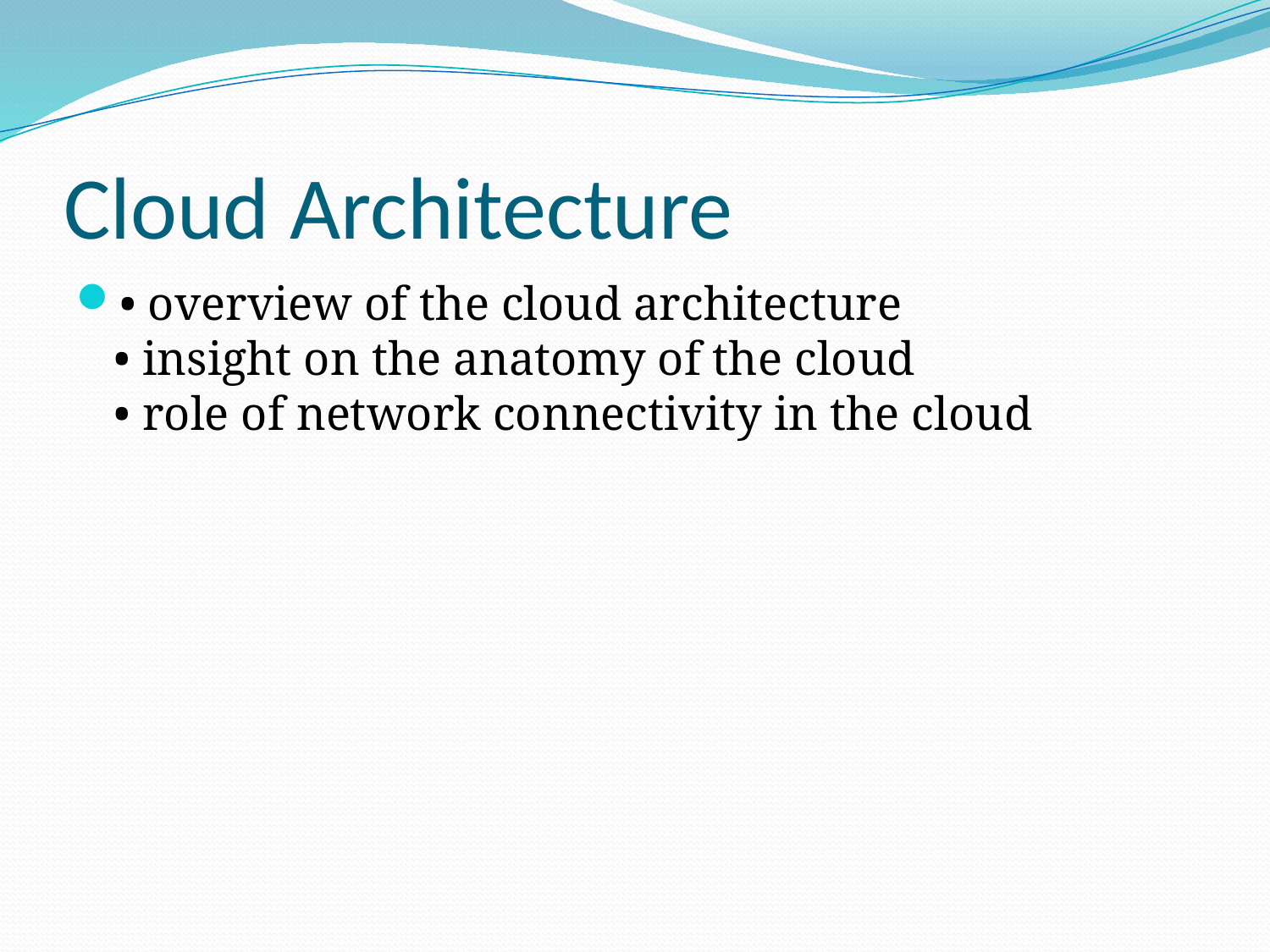

# Cloud Architecture
• overview of the cloud architecture
• insight on the anatomy of the cloud
• role of network connectivity in the cloud